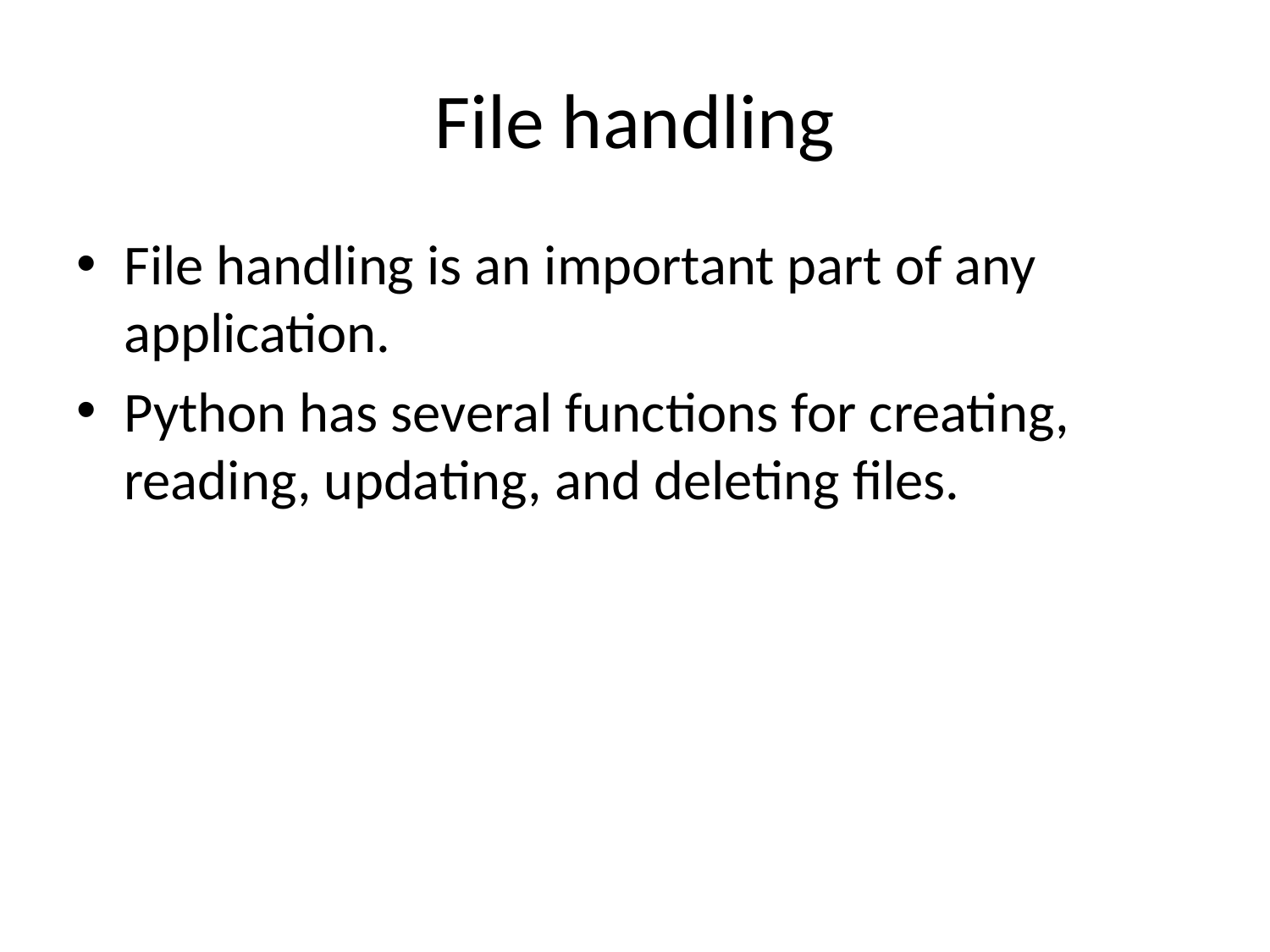

# File handling
File handling is an important part of any application.
Python has several functions for creating, reading, updating, and deleting files.